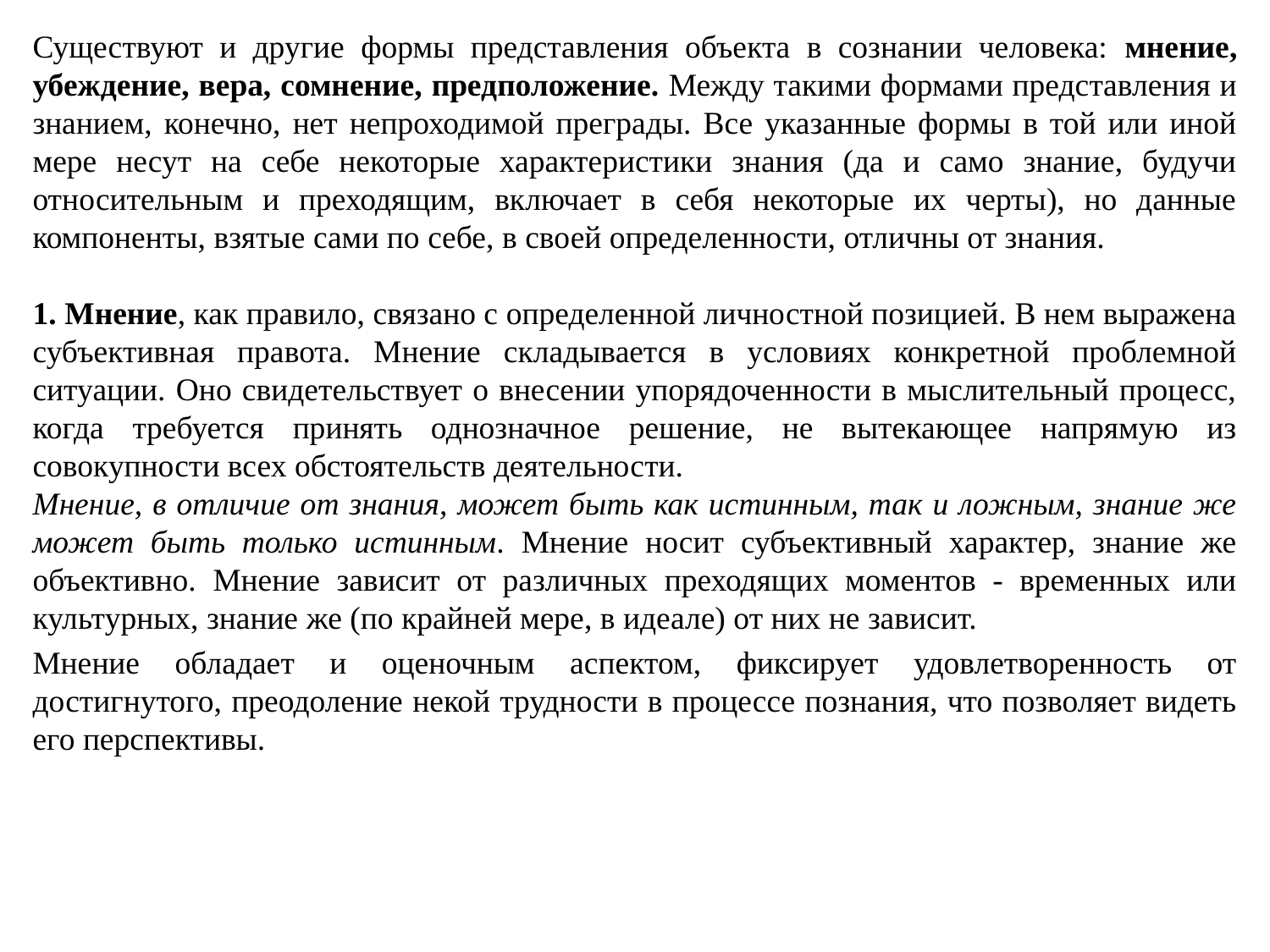

Существуют и другие формы представления объекта в сознании человека: мнение, убеждение, вера, сомнение, предположение. Между такими формами представления и знанием, конечно, нет непроходимой преграды. Все указанные формы в той или иной мере несут на себе некоторые характеристики знания (да и само знание, будучи относительным и преходящим, включает в себя некоторые их черты), но данные компоненты, взятые сами по себе, в своей определенности, отличны от знания.

1. Мнение, как правило, связано с определенной личностной позицией. В нем выражена субъективная правота. Мнение складывается в условиях конкретной проблемной ситуации. Оно свидетельствует о внесении упорядоченности в мыслительный процесс, когда требуется принять однозначное решение, не вытекающее напрямую из совокупности всех обстоятельств деятельности.
Мнение, в отличие от знания, может быть как истинным, так и ложным, знание же может быть только истинным. Мнение носит субъективный характер, знание же объективно. Мнение зависит от различных преходящих моментов - временных или культурных, знание же (по крайней мере, в идеале) от них не зависит.
Мнение обладает и оценочным аспектом, фиксирует удовлетворенность от достигнутого, преодоление некой трудности в процессе познания, что позволяет видеть его перспективы.